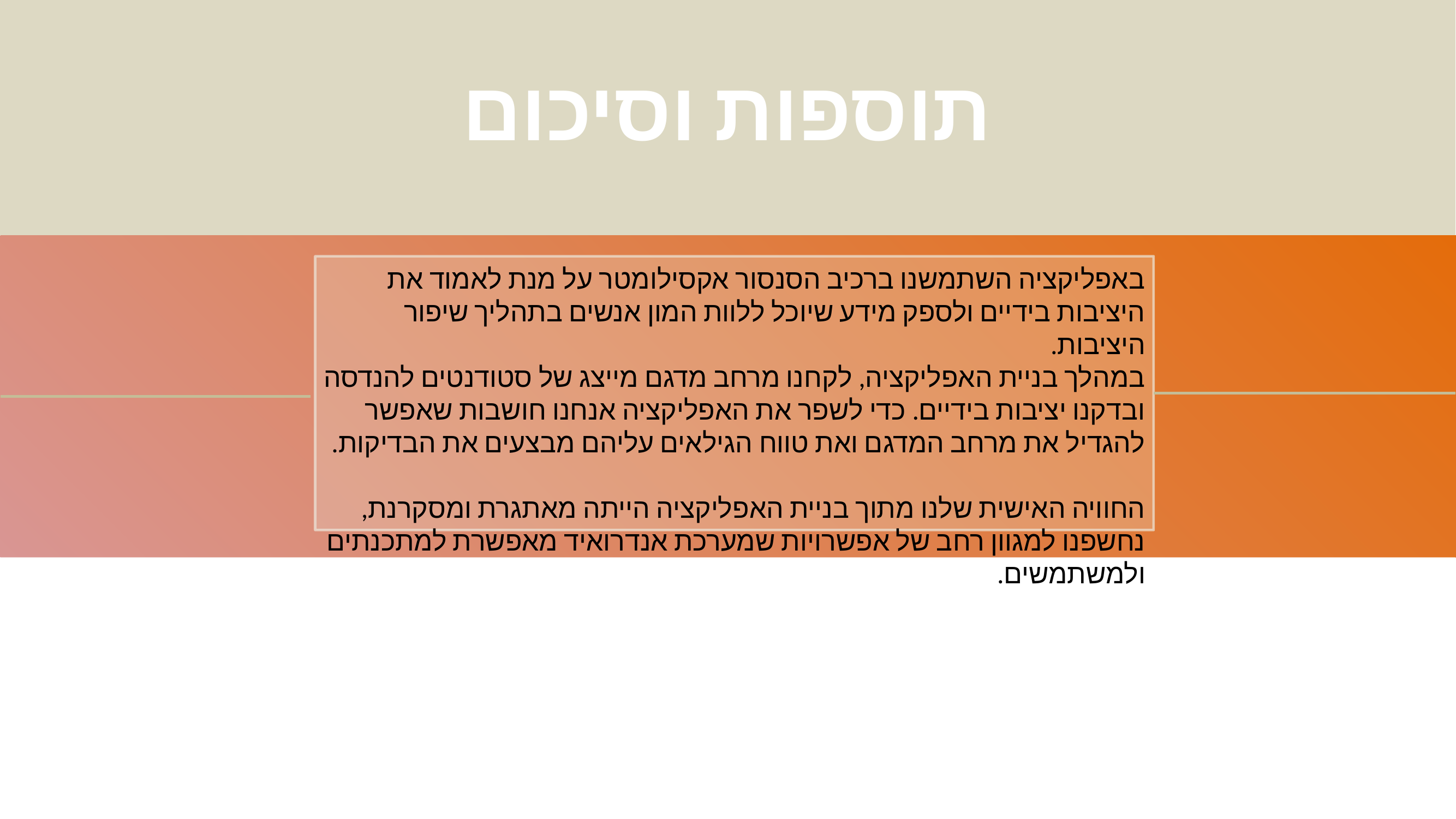

תוספות וסיכום

באפליקציה השתמשנו ברכיב הסנסור אקסילומטר על מנת לאמוד את היציבות בידיים ולספק מידע שיוכל ללוות המון אנשים בתהליך שיפור היציבות.
במהלך בניית האפליקציה, לקחנו מרחב מדגם מייצג של סטודנטים להנדסה ובדקנו יציבות בידיים. כדי לשפר את האפליקציה אנחנו חושבות שאפשר להגדיל את מרחב המדגם ואת טווח הגילאים עליהם מבצעים את הבדיקות.
החוויה האישית שלנו מתוך בניית האפליקציה הייתה מאתגרת ומסקרנת, נחשפנו למגוון רחב של אפשרויות שמערכת אנדרואיד מאפשרת למתכנתים ולמשתמשים.